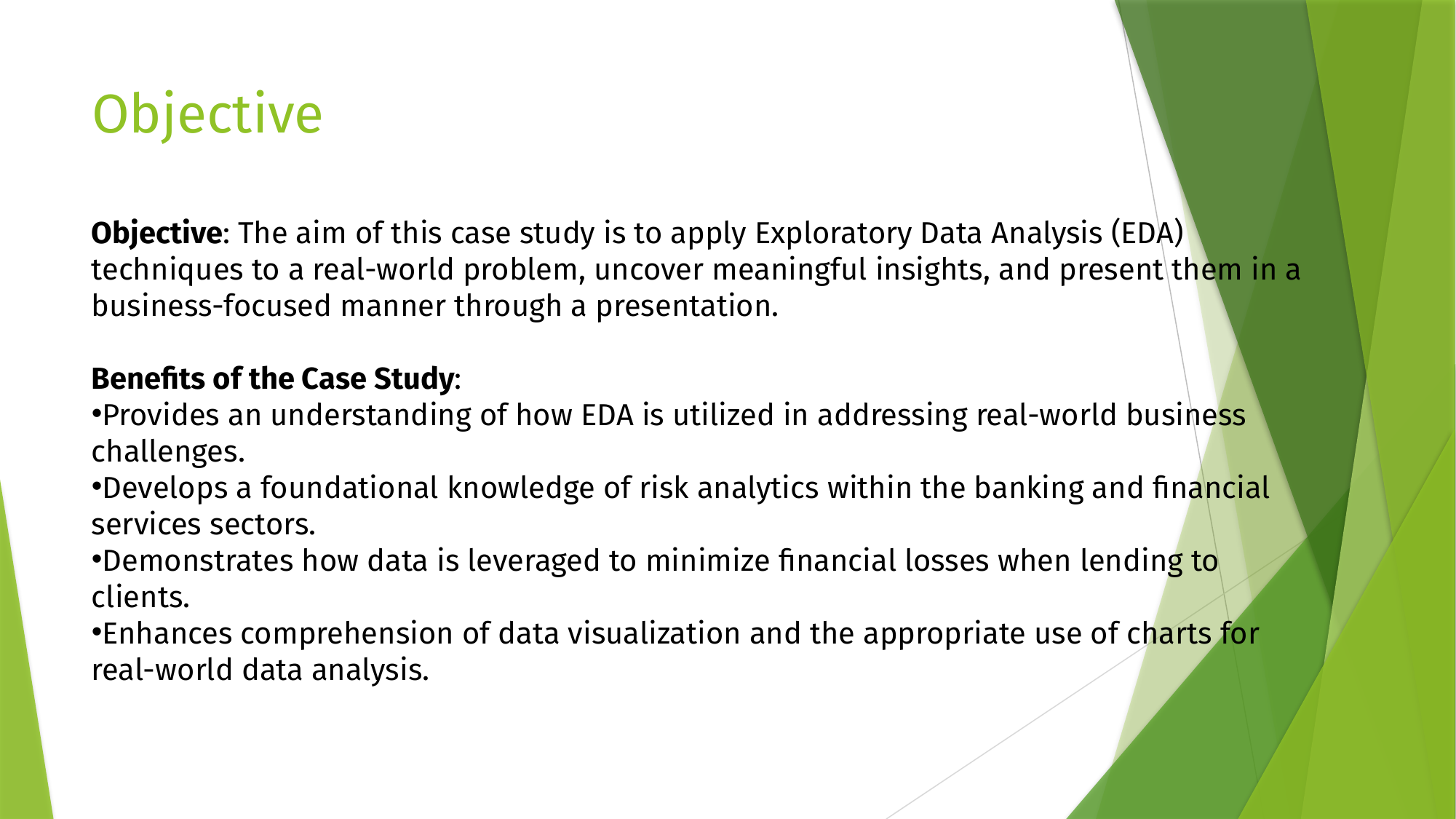

# Objective

Objective: The aim of this case study is to apply Exploratory Data Analysis (EDA) techniques to a real-world problem, uncover meaningful insights, and present them in a business-focused manner through a presentation.

Benefits of the Case Study:
Provides an understanding of how EDA is utilized in addressing real-world business challenges.
Develops a foundational knowledge of risk analytics within the banking and financial services sectors.
Demonstrates how data is leveraged to minimize financial losses when lending to clients.
Enhances comprehension of data visualization and the appropriate use of charts for real-world data analysis.